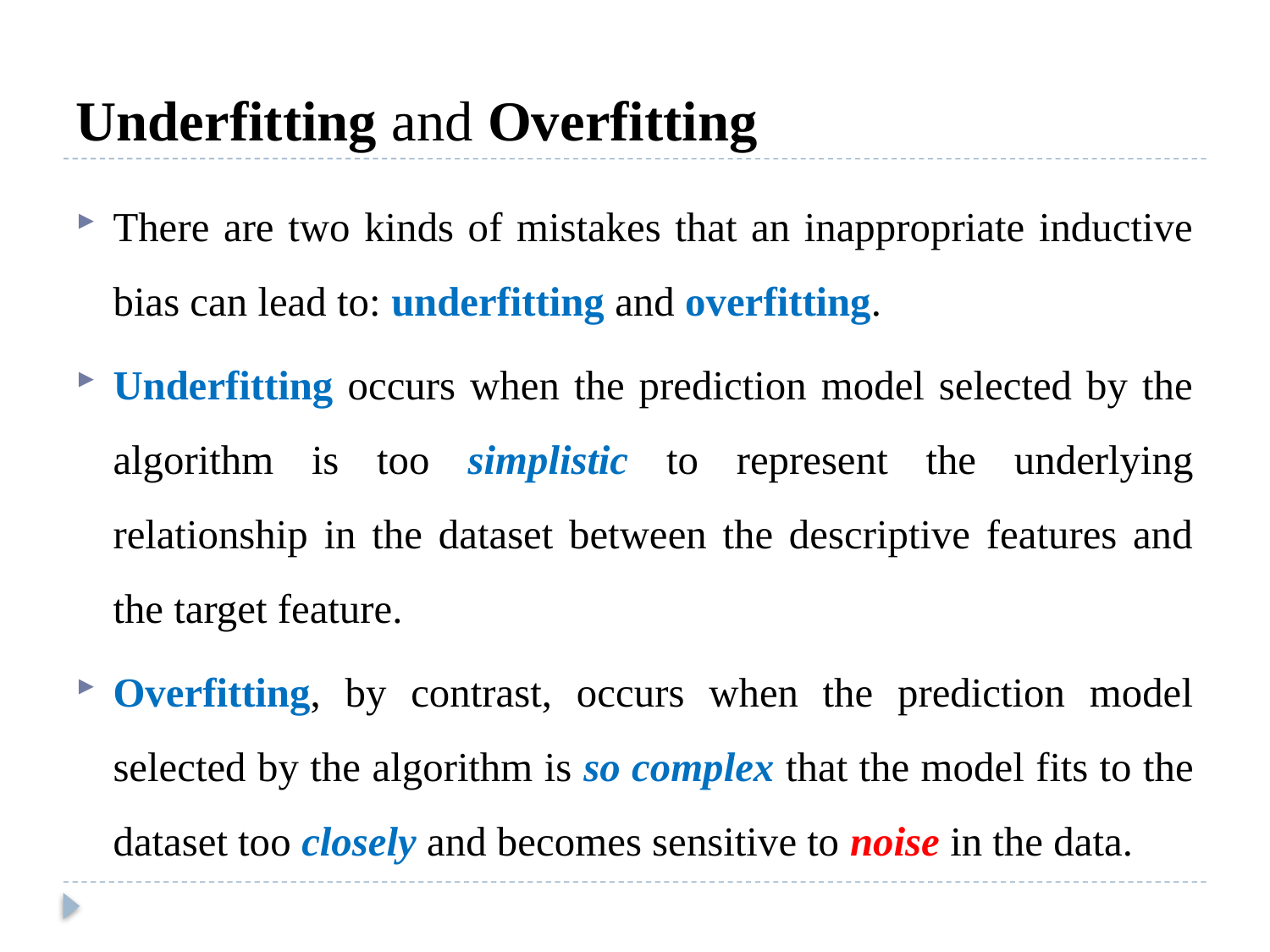

# Underfitting and Overfitting
There are two kinds of mistakes that an inappropriate inductive bias can lead to: underfitting and overfitting.
Underfitting occurs when the prediction model selected by the algorithm is too simplistic to represent the underlying relationship in the dataset between the descriptive features and the target feature.
Overfitting, by contrast, occurs when the prediction model selected by the algorithm is so complex that the model fits to the dataset too closely and becomes sensitive to noise in the data.